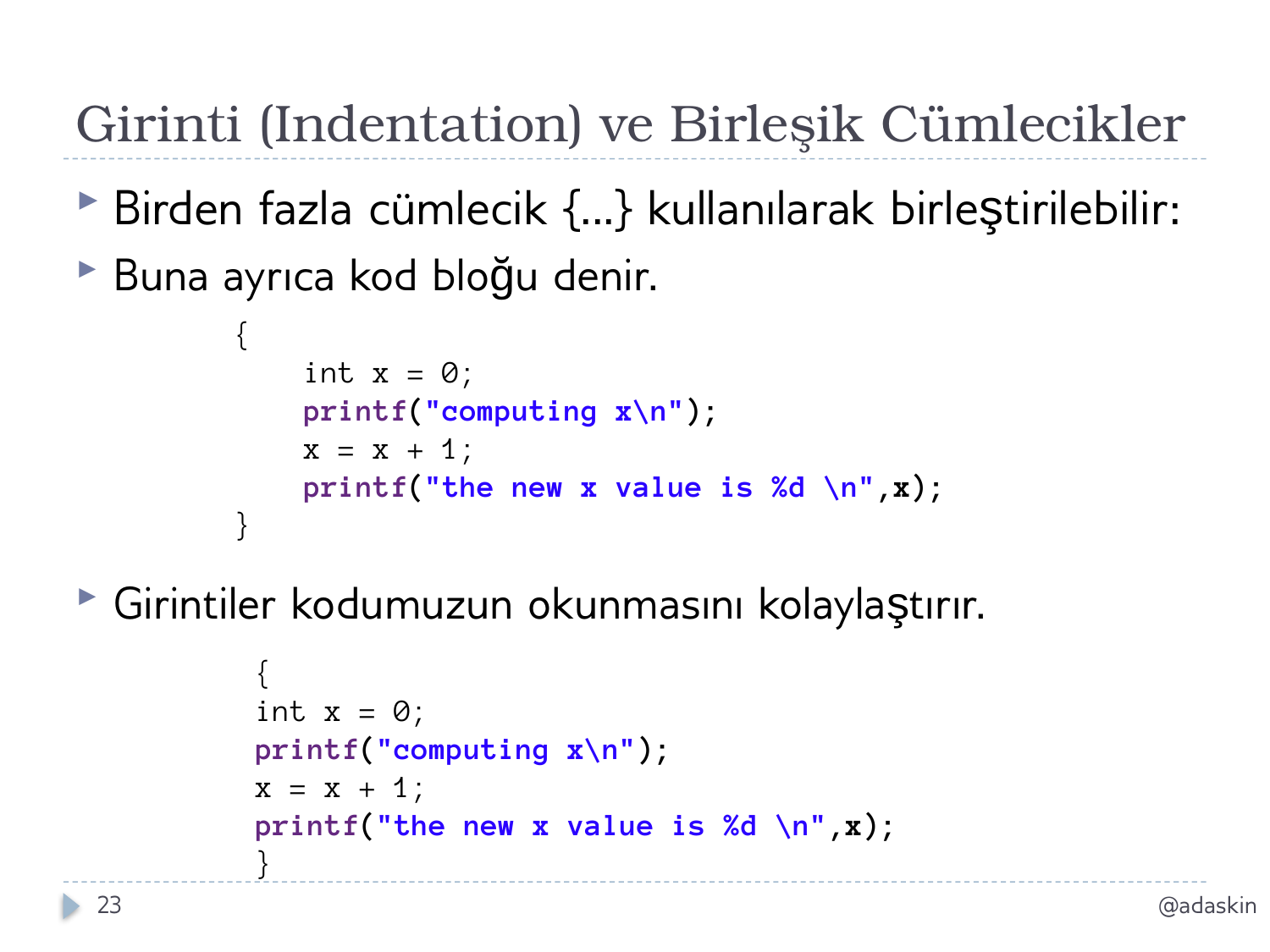

# Girinti (Indentation) ve Birleşik Cümlecikler
Birden fazla cümlecik {...} kullanılarak birleştirilebilir:
Buna ayrıca kod bloğu denir.

Girintiler kodumuzun okunmasını kolaylaştırır.

{
    int x = 0;
    printf("computing x\n");
    x = x + 1;
    printf("the new x value is %d \n",x);
}
{
int x = 0;
printf("computing x\n");
x = x + 1;
printf("the new x value is %d \n",x);
}
23
@adaskin